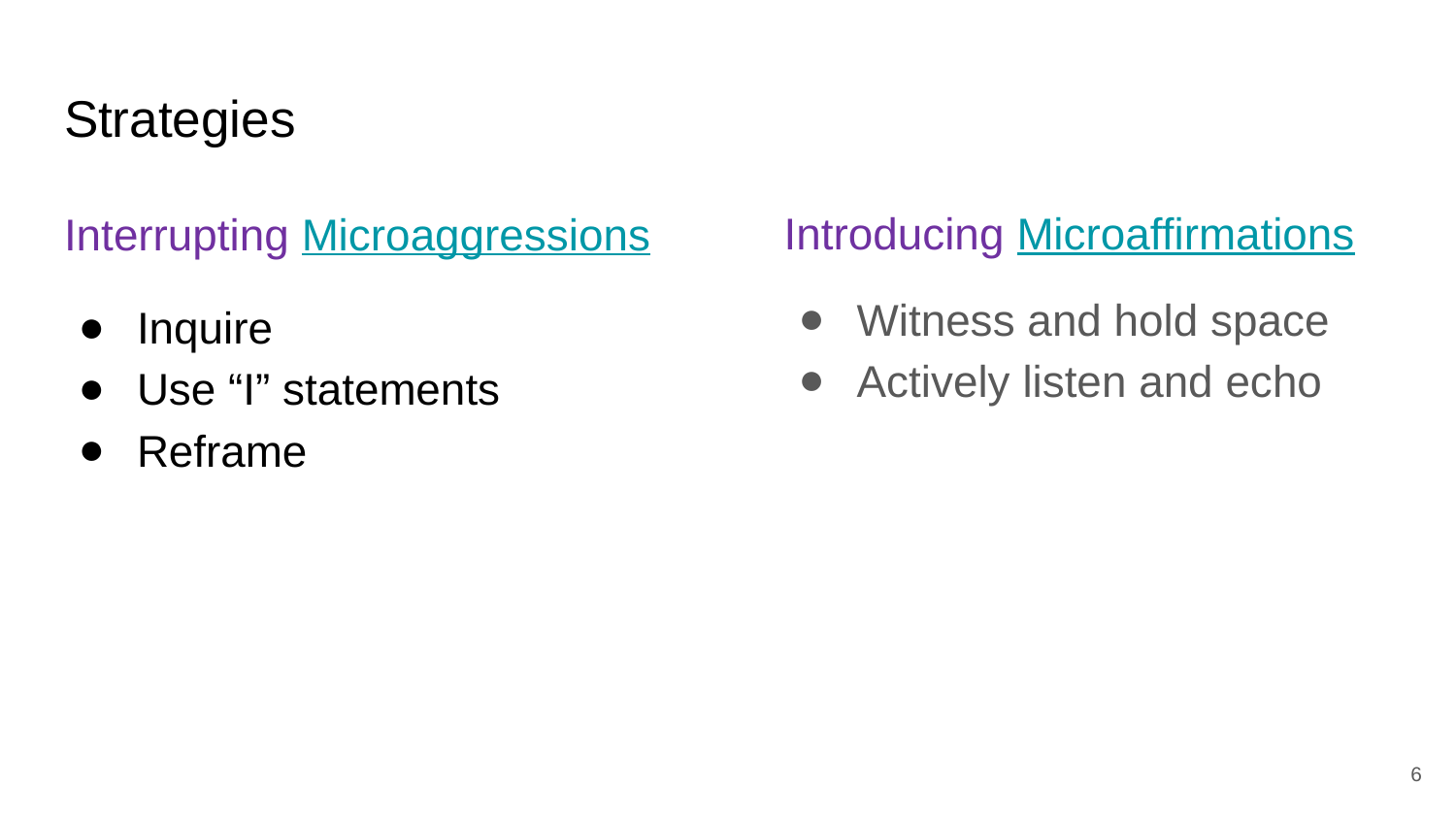

# Strategies
Interrupting Microaggressions
Inquire
Use “I” statements
Reframe
Introducing Microaffirmations
Witness and hold space
Actively listen and echo
6